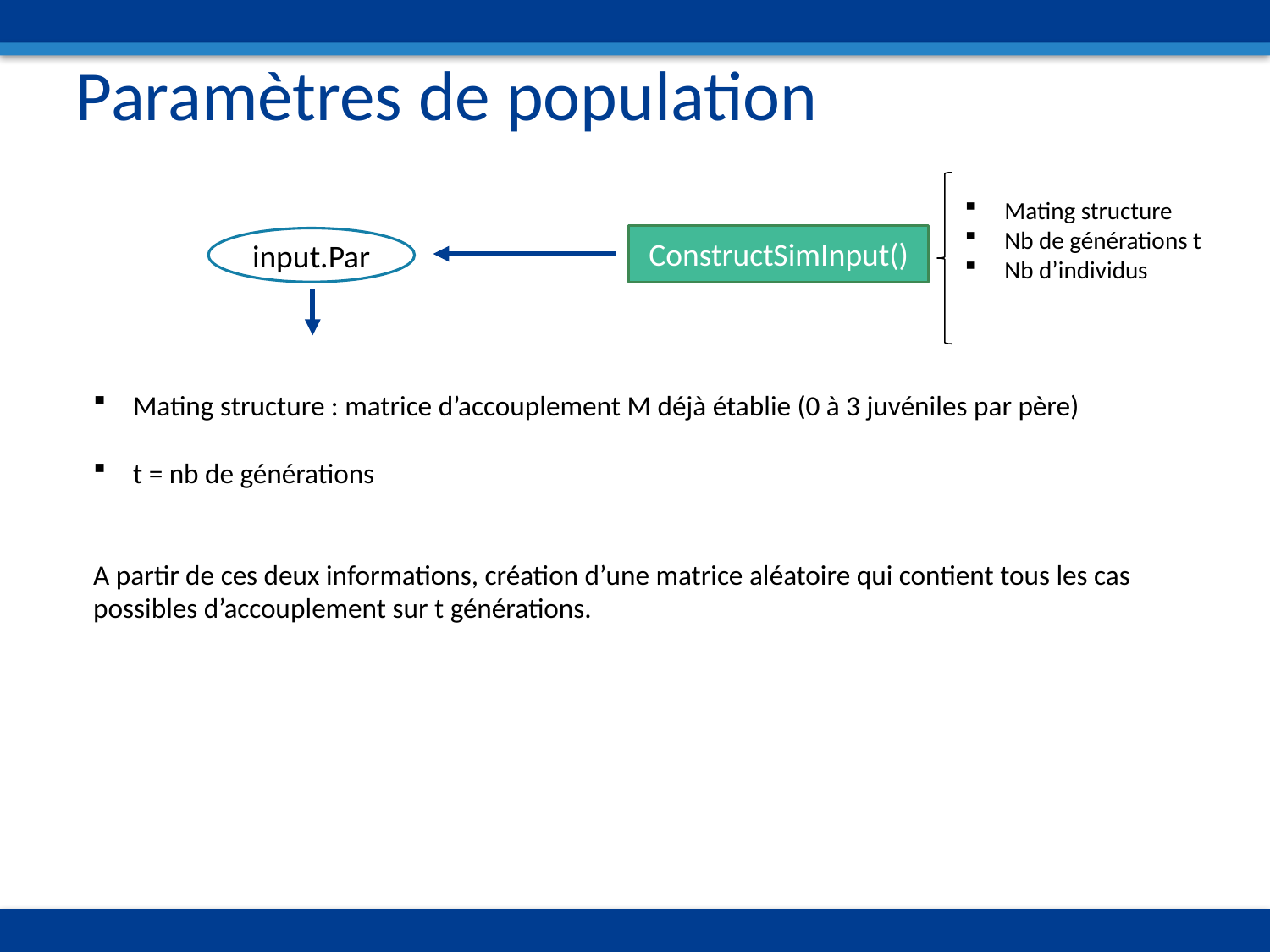

# Paramètres de population

Mating structure
Nb de générations t
Nb d’individus
ConstructSimInput()
input.Par
Mating structure : matrice d’accouplement M déjà établie (0 à 3 juvéniles par père)

t = nb de générations

A partir de ces deux informations, création d’une matrice aléatoire qui contient tous les cas possibles d’accouplement sur t générations.